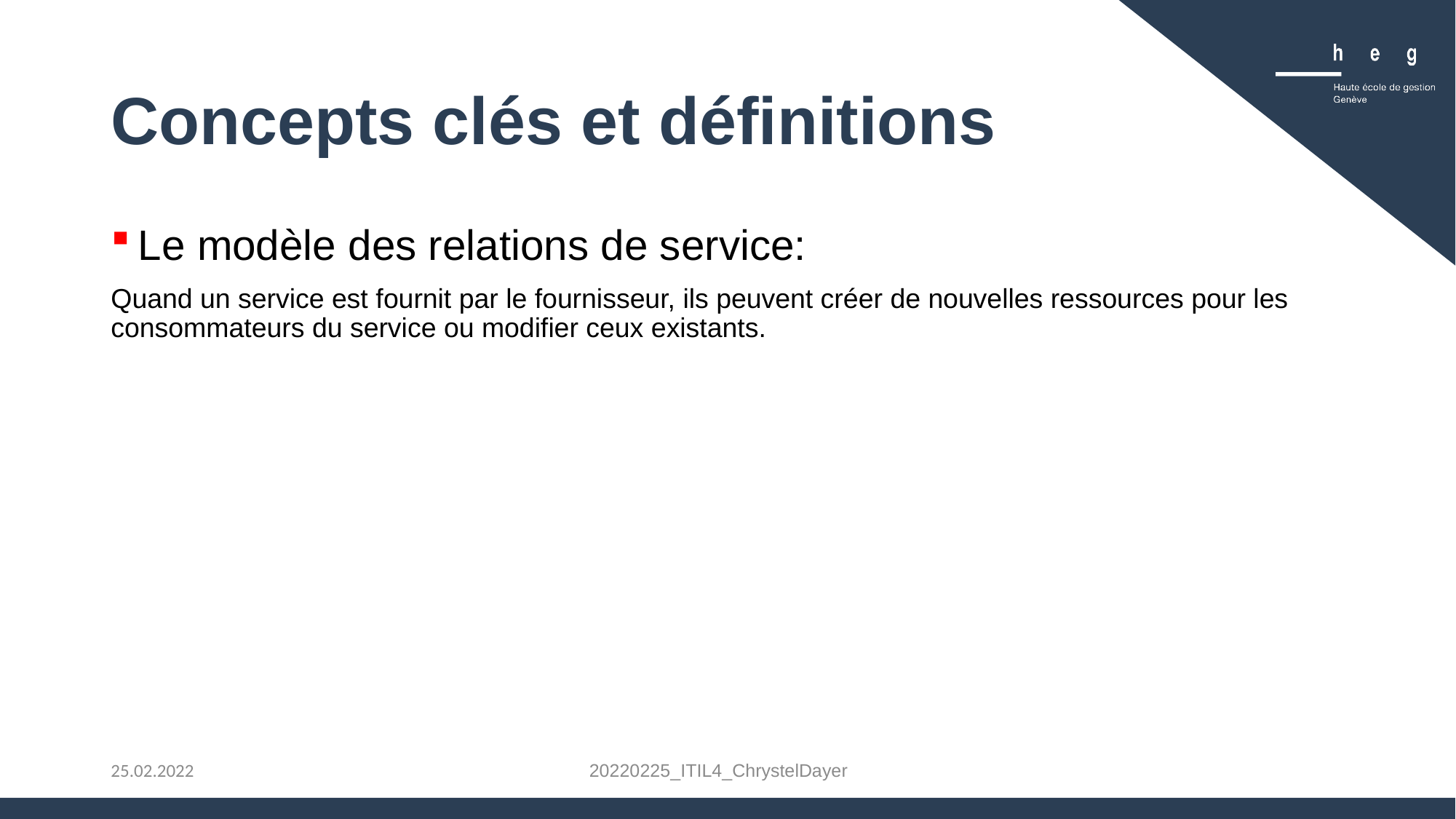

# Concepts clés et définitions
Le modèle des relations de service:
Quand un service est fournit par le fournisseur, ils peuvent créer de nouvelles ressources pour les consommateurs du service ou modifier ceux existants.

20220225_ITIL4_ChrystelDayer